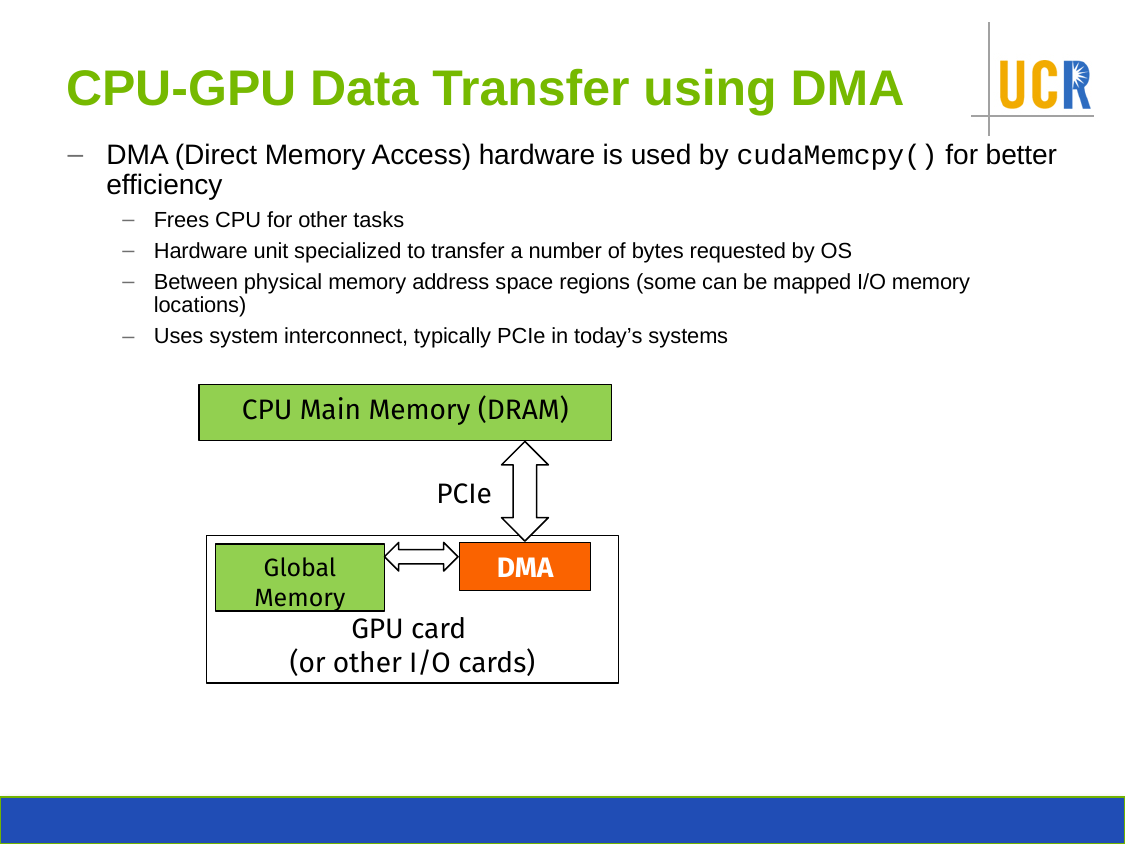

# CPU-GPU Data Transfer using DMA
DMA (Direct Memory Access) hardware is used by cudaMemcpy() for better efficiency
Frees CPU for other tasks
Hardware unit specialized to transfer a number of bytes requested by OS
Between physical memory address space regions (some can be mapped I/O memory locations)
Uses system interconnect, typically PCIe in today’s systems

CPU Main Memory (DRAM)

PCIe

GPU card
(or other I/O cards)
DMA

Global Memory